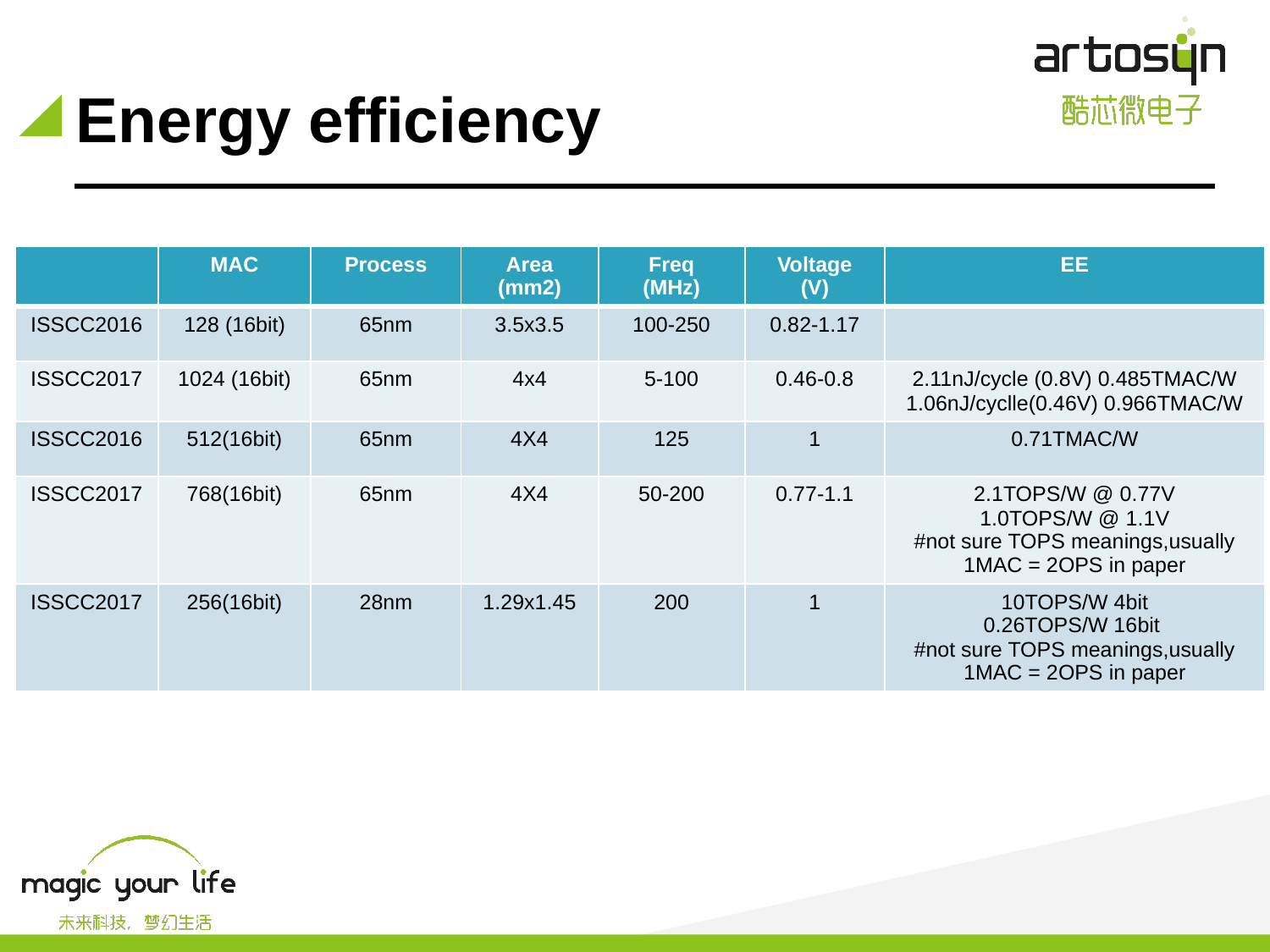

# Energy efficiency

|  | MAC | Process | Area (mm2) | Freq (MHz) | Voltage (V) | EE |
| --- | --- | --- | --- | --- | --- | --- |
| ISSCC2016 | 128 (16bit) | 65nm | 3.5x3.5 | 100-250 | 0.82-1.17 |  |
| ISSCC2017 | 1024 (16bit) | 65nm | 4x4 | 5-100 | 0.46-0.8 | 2.11nJ/cycle (0.8V) 0.485TMAC/W 1.06nJ/cyclle(0.46V) 0.966TMAC/W |
| ISSCC2016 | 512(16bit) | 65nm | 4X4 | 125 | 1 | 0.71TMAC/W |
| ISSCC2017 | 768(16bit) | 65nm | 4X4 | 50-200 | 0.77-1.1 | 2.1TOPS/W @ 0.77V 1.0TOPS/W @ 1.1V #not sure TOPS meanings,usually 1MAC = 2OPS in paper |
| ISSCC2017 | 256(16bit) | 28nm | 1.29x1.45 | 200 | 1 | 10TOPS/W 4bit 0.26TOPS/W 16bit #not sure TOPS meanings,usually 1MAC = 2OPS in paper |